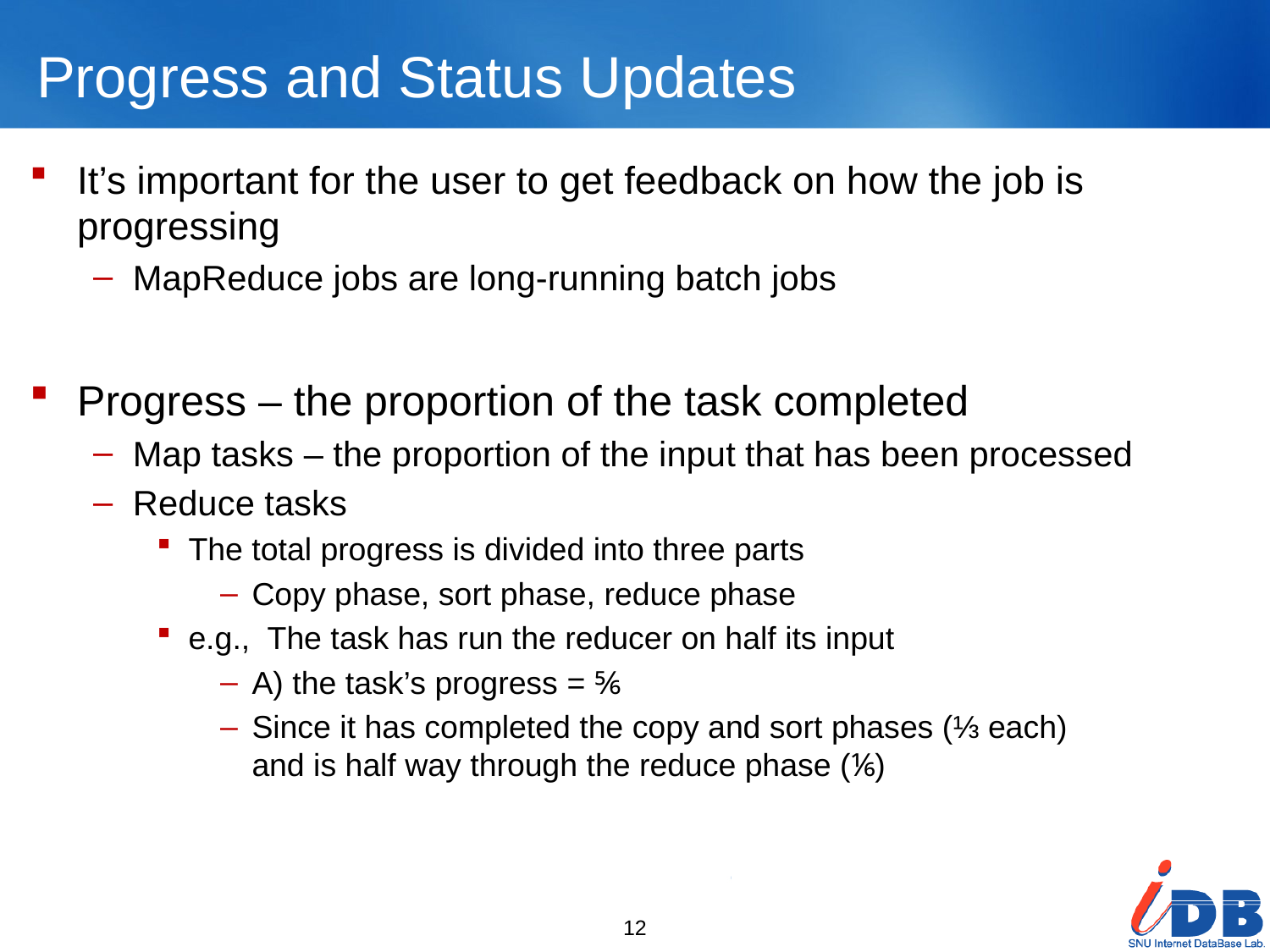

# Progress and Status Updates
It’s important for the user to get feedback on how the job is progressing
MapReduce jobs are long-running batch jobs

Progress – the proportion of the task completed
Map tasks – the proportion of the input that has been processed
Reduce tasks
The total progress is divided into three parts
Copy phase, sort phase, reduce phase
e.g.,  The task has run the reducer on half its input
A) the task’s progress = ⅚
Since it has completed the copy and sort phases (⅓ each)
and is half way through the reduce phase (⅙)
12